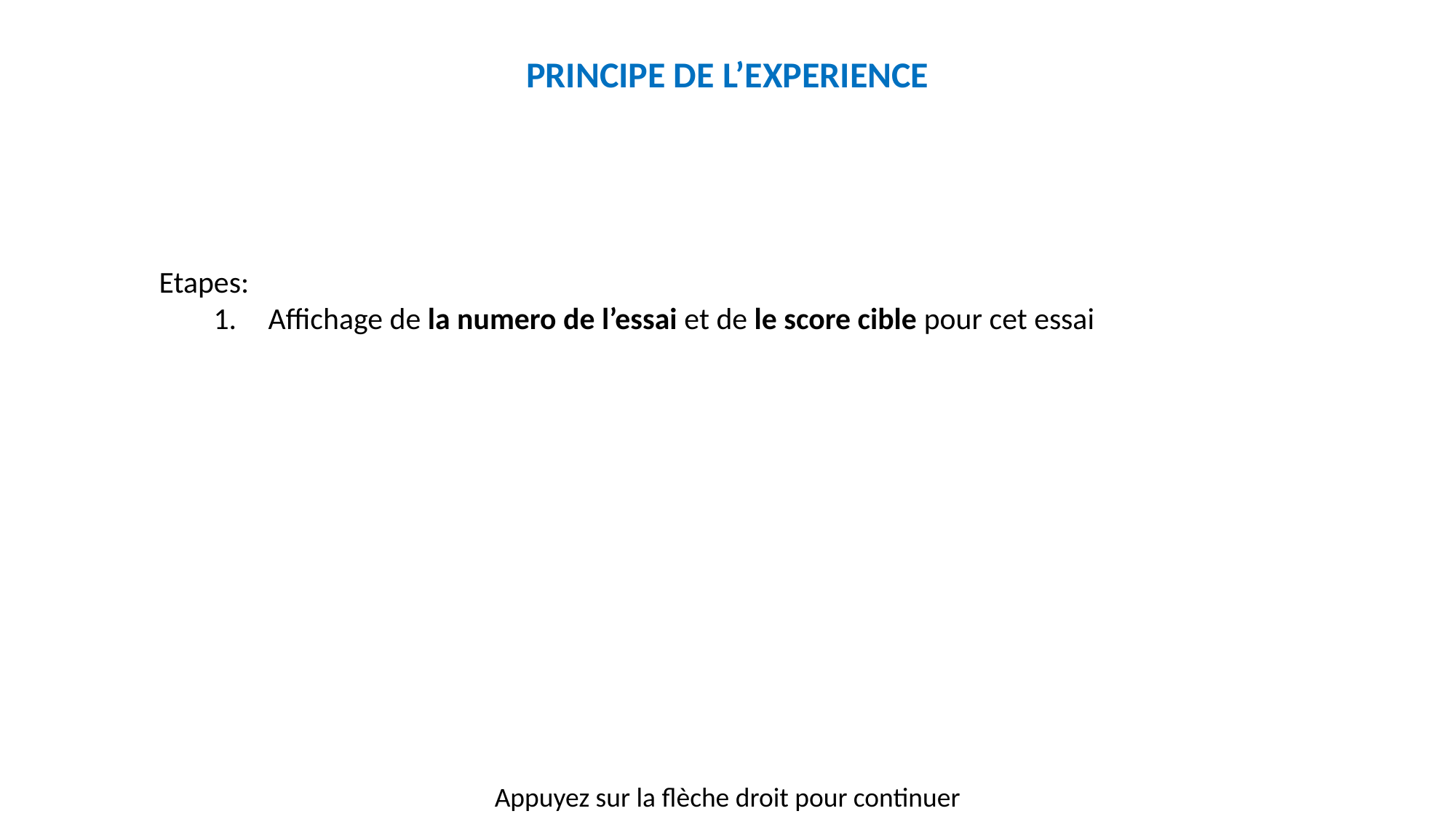

PRINCIPE DE L’EXPERIENCE
Etapes:
Affichage de la numero de l’essai et de le score cible pour cet essai
Appuyez sur la flèche droit pour continuer